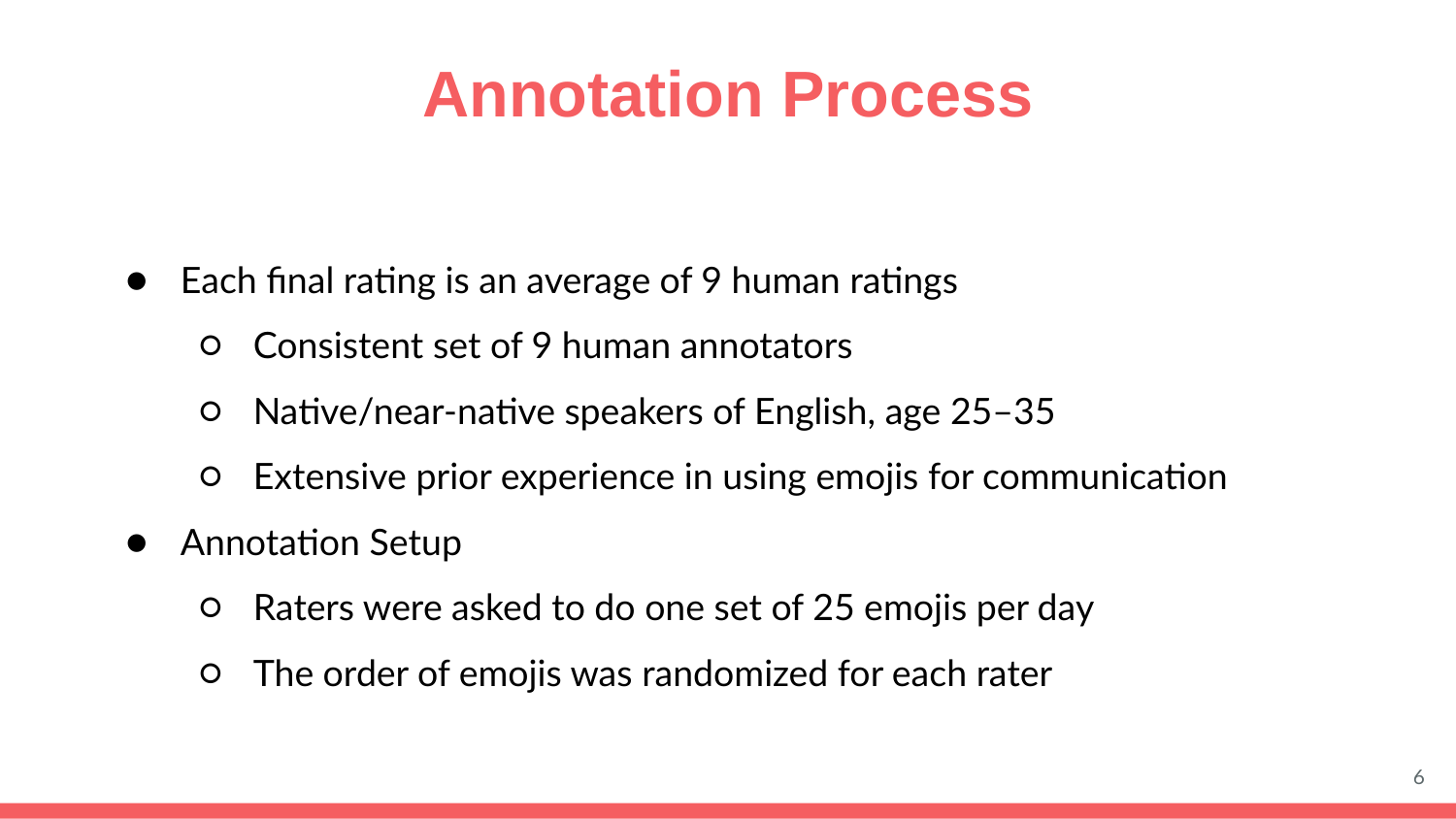

# Annotation Process
Each final rating is an average of 9 human ratings
Consistent set of 9 human annotators
Native/near-native speakers of English, age 25–35
Extensive prior experience in using emojis for communication
Annotation Setup
Raters were asked to do one set of 25 emojis per day
The order of emojis was randomized for each rater
6